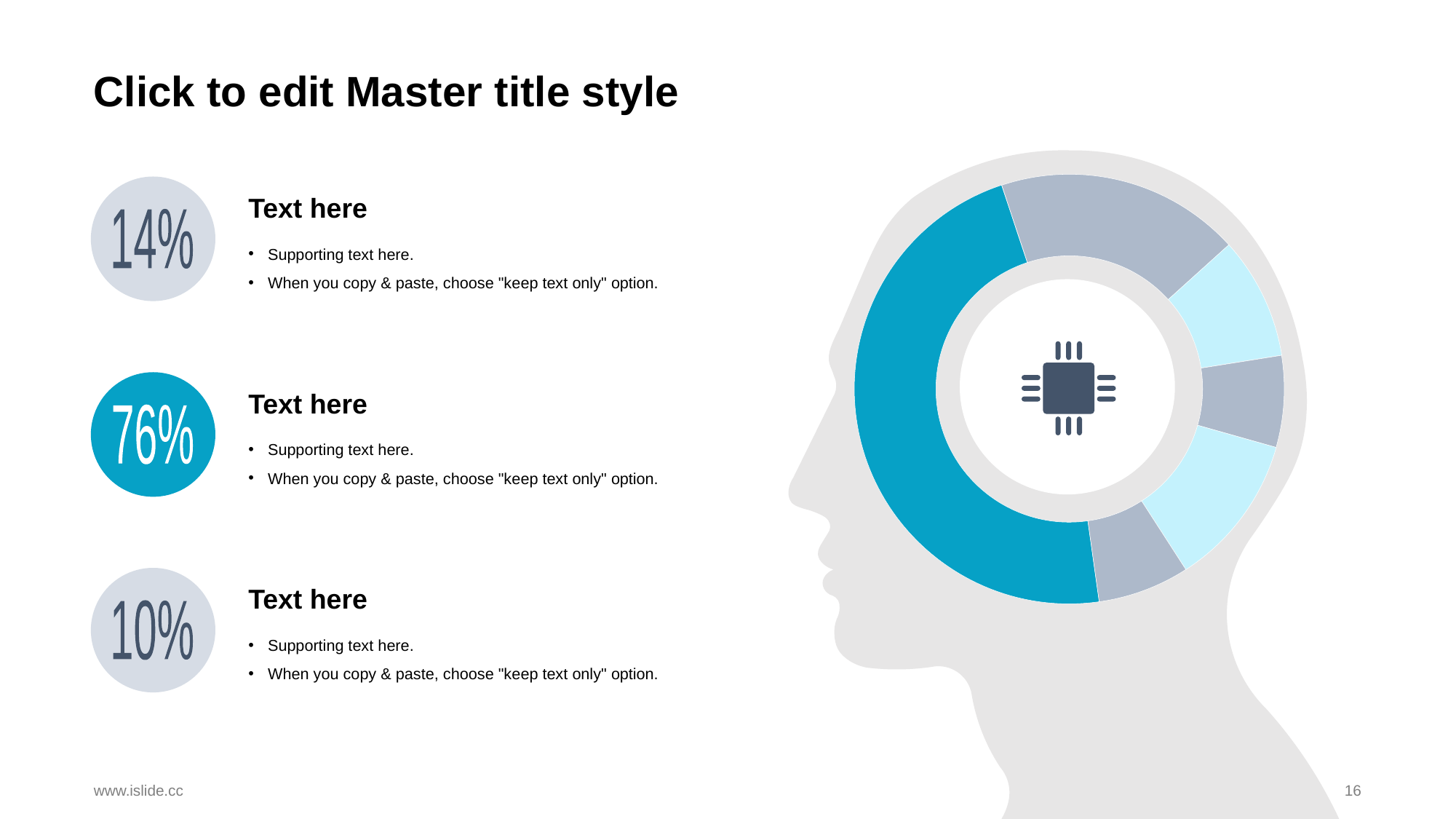

# Click to edit Master title style

Text here
14%
Supporting text here.
When you copy & paste, choose "keep text only" option.

Text here
76%
Supporting text here.
When you copy & paste, choose "keep text only" option.

Text here
10%
Supporting text here.
When you copy & paste, choose "keep text only" option.
www.islide.cc
16